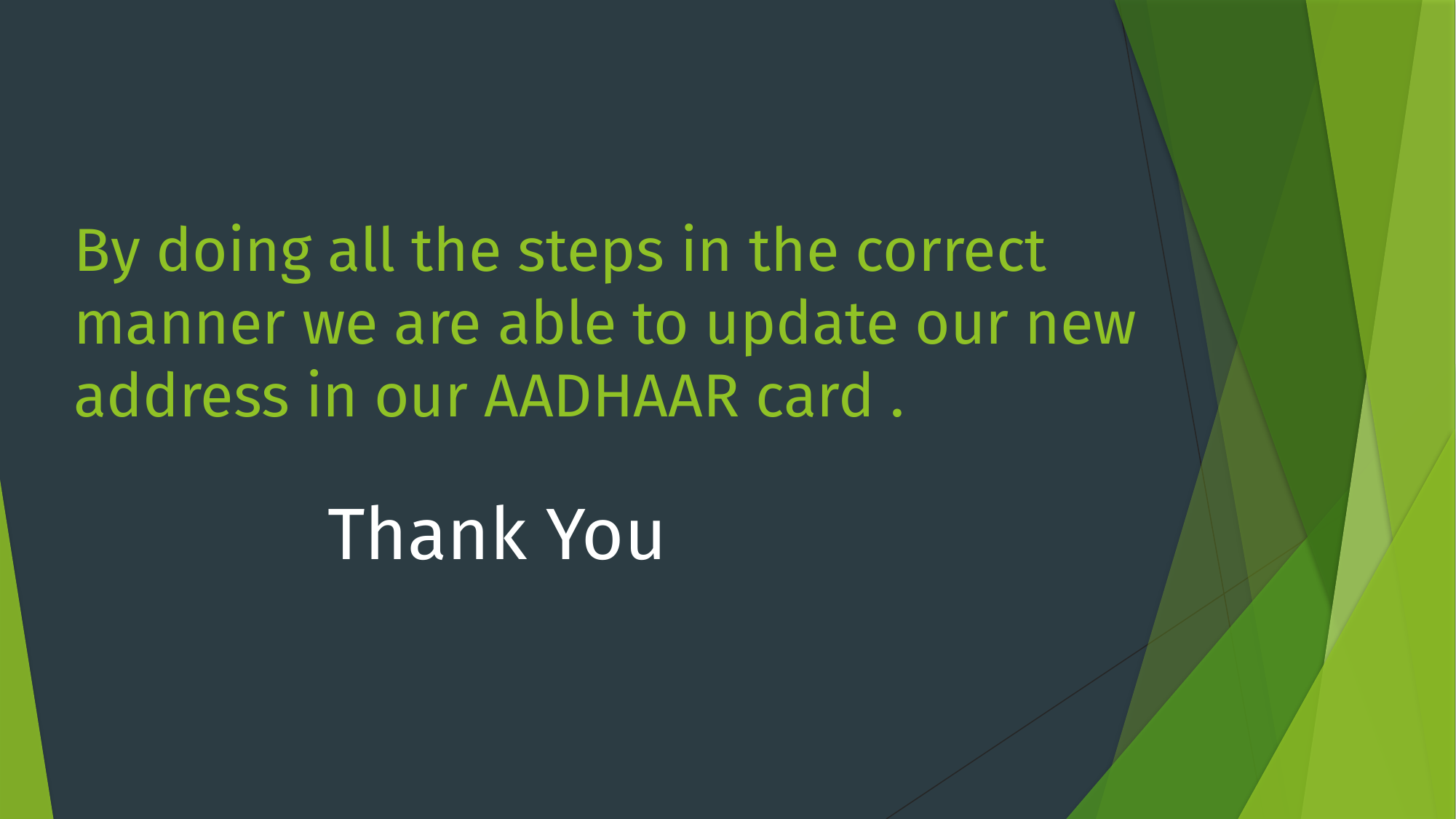

# By doing all the steps in the correct manner we are able to update our new address in our AADHAAR card .
Thank You